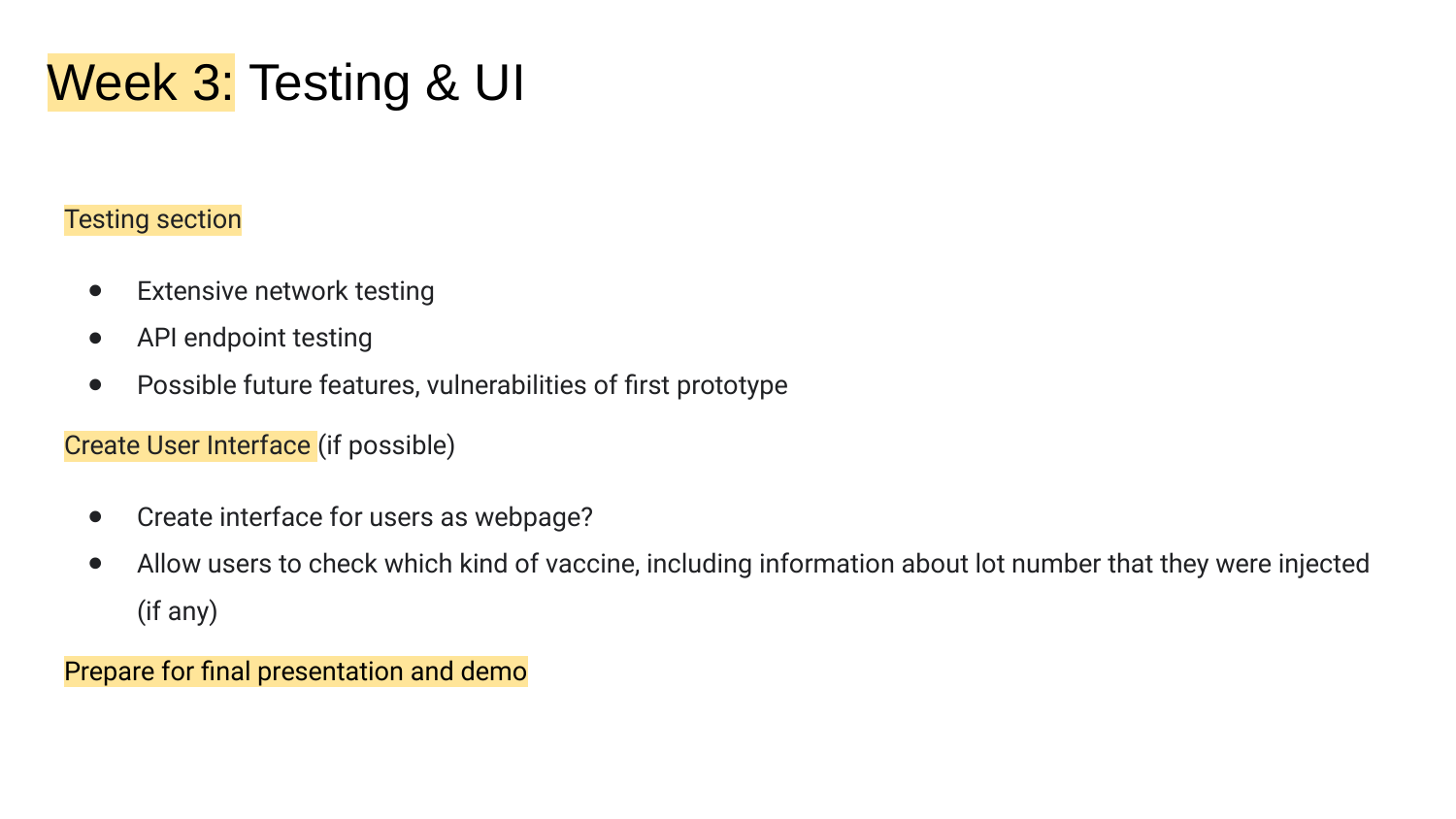

# Week 3: Testing & UI
Testing section
Extensive network testing
API endpoint testing
Possible future features, vulnerabilities of first prototype
Create User Interface (if possible)
Create interface for users as webpage?
Allow users to check which kind of vaccine, including information about lot number that they were injected (if any)
Prepare for final presentation and demo